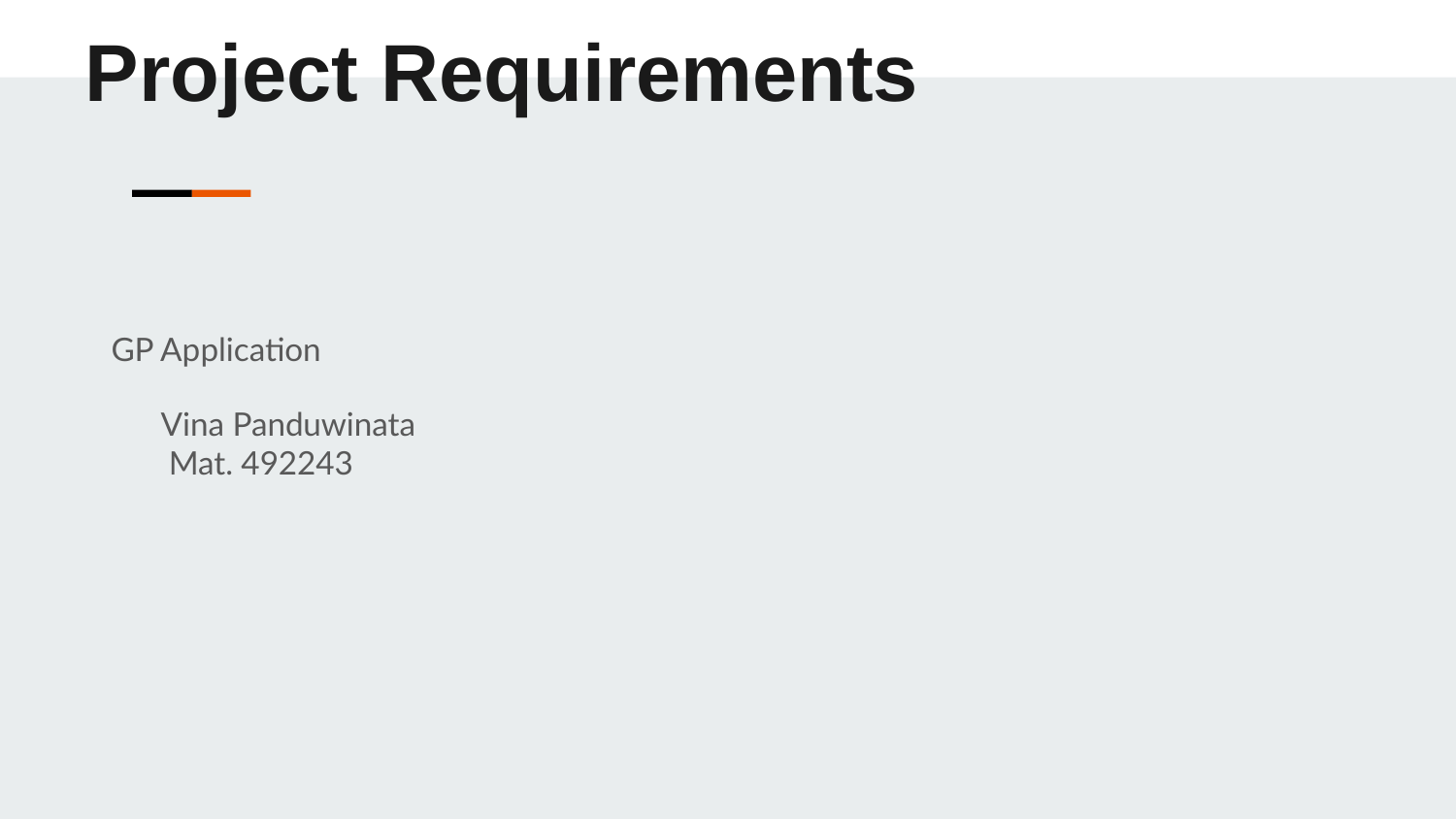

Project Requirements
GP Application

      Vina Panduwinata
       Mat. 492243